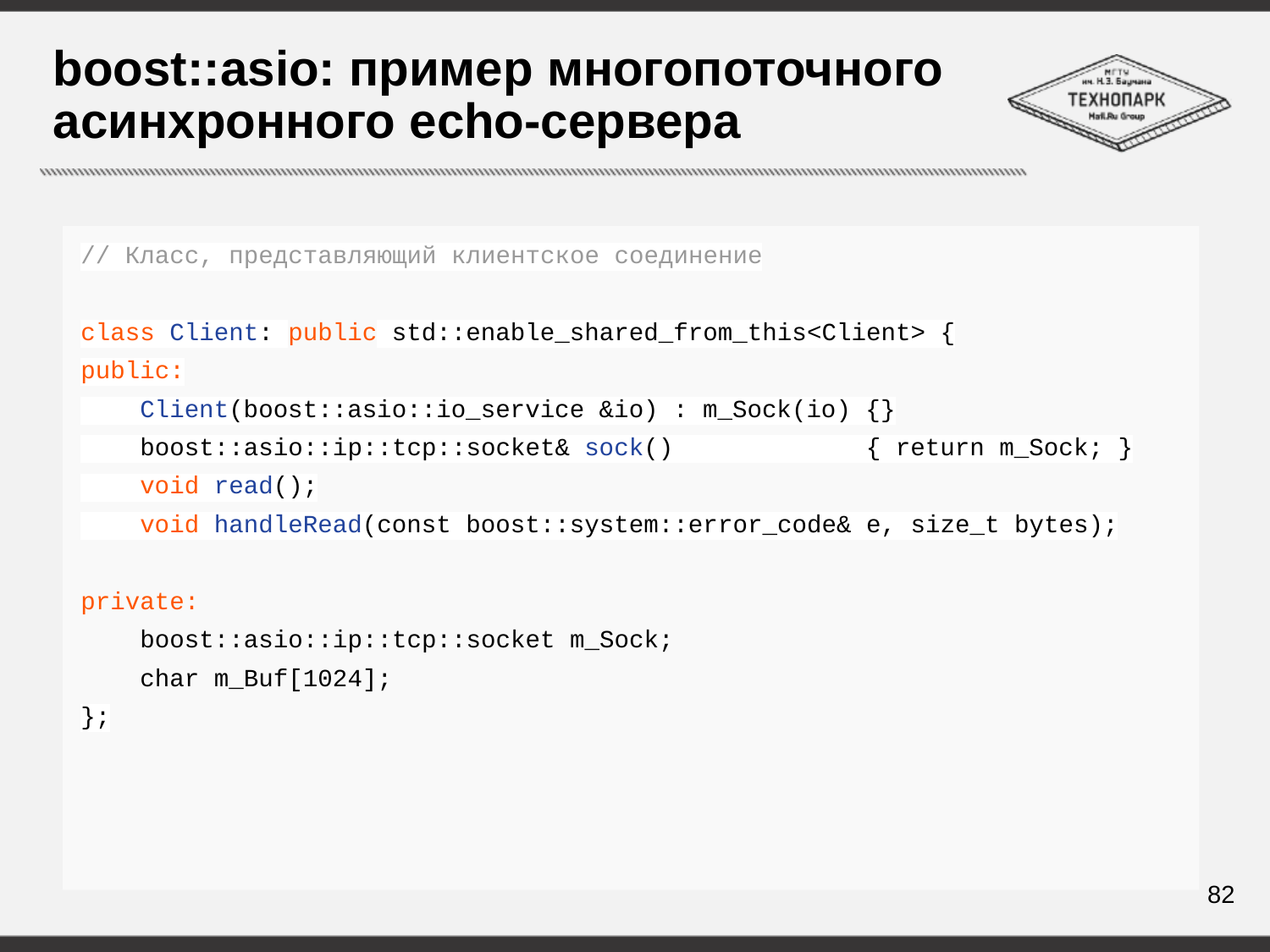

# boost::asio: пример многопоточного асинхронного echo-сервера
// Класс, представляющий клиентское соединение

class Client: public std::enable_shared_from_this<Client> {
public:
    Client(boost::asio::io_service &io) : m_Sock(io) {}
    boost::asio::ip::tcp::socket& sock()             { return m_Sock; }
    void read();
    void handleRead(const boost::system::error_code& e, size_t bytes);

private:
    boost::asio::ip::tcp::socket m_Sock;
    char m_Buf[1024];
};
82